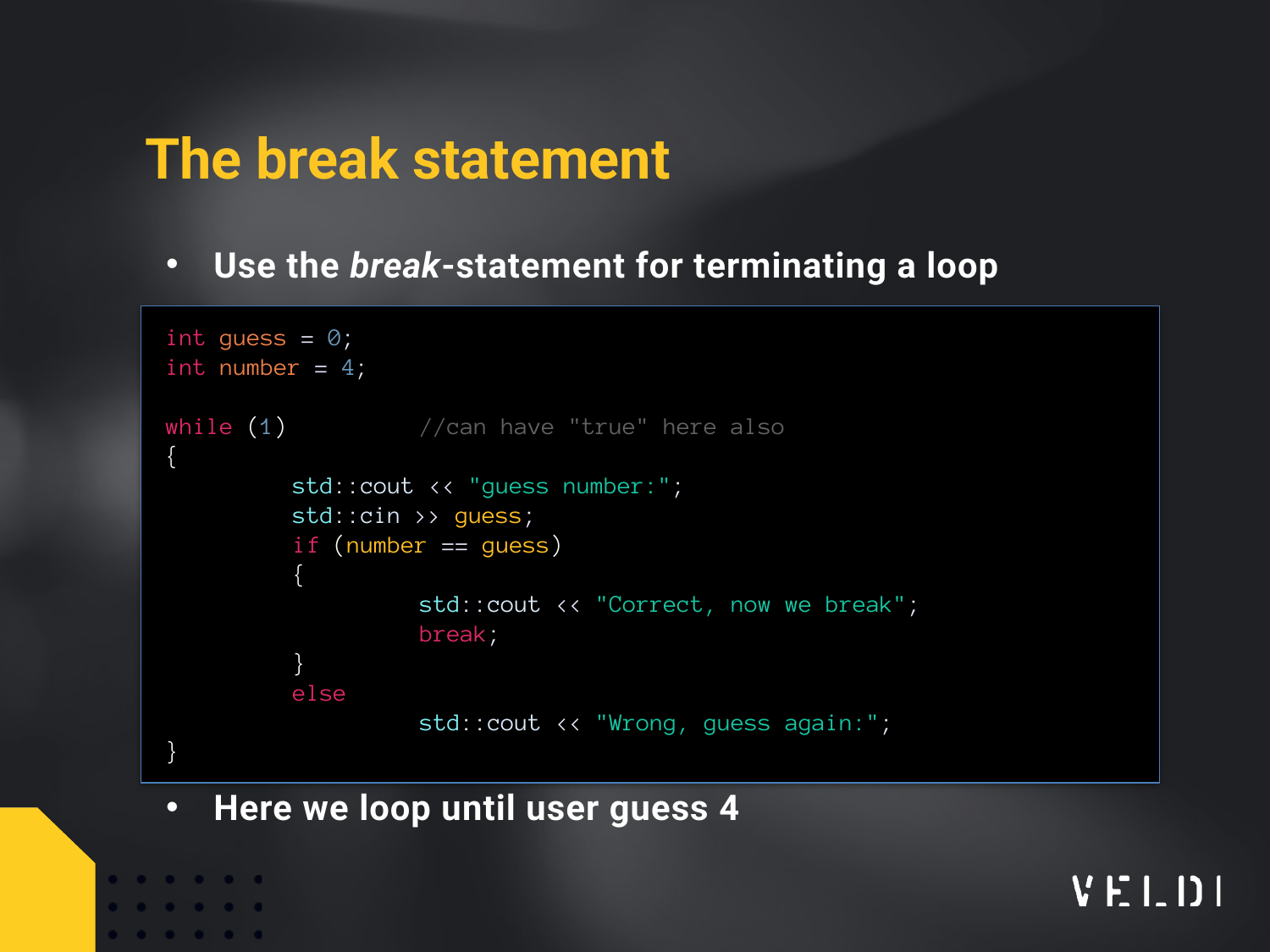

The break statement

Use the break-statement for terminating a loop

Here we loop until user guess 4
int guess = 0;
int number = 4;

while (1)		//can have "true" here also
{
	std::cout << "guess number:";
	std::cin >> guess;
	if (number == guess)
	{
		std::cout << "Correct, now we break";
		break;
	}
	else
		std::cout << "Wrong, guess again:";
}